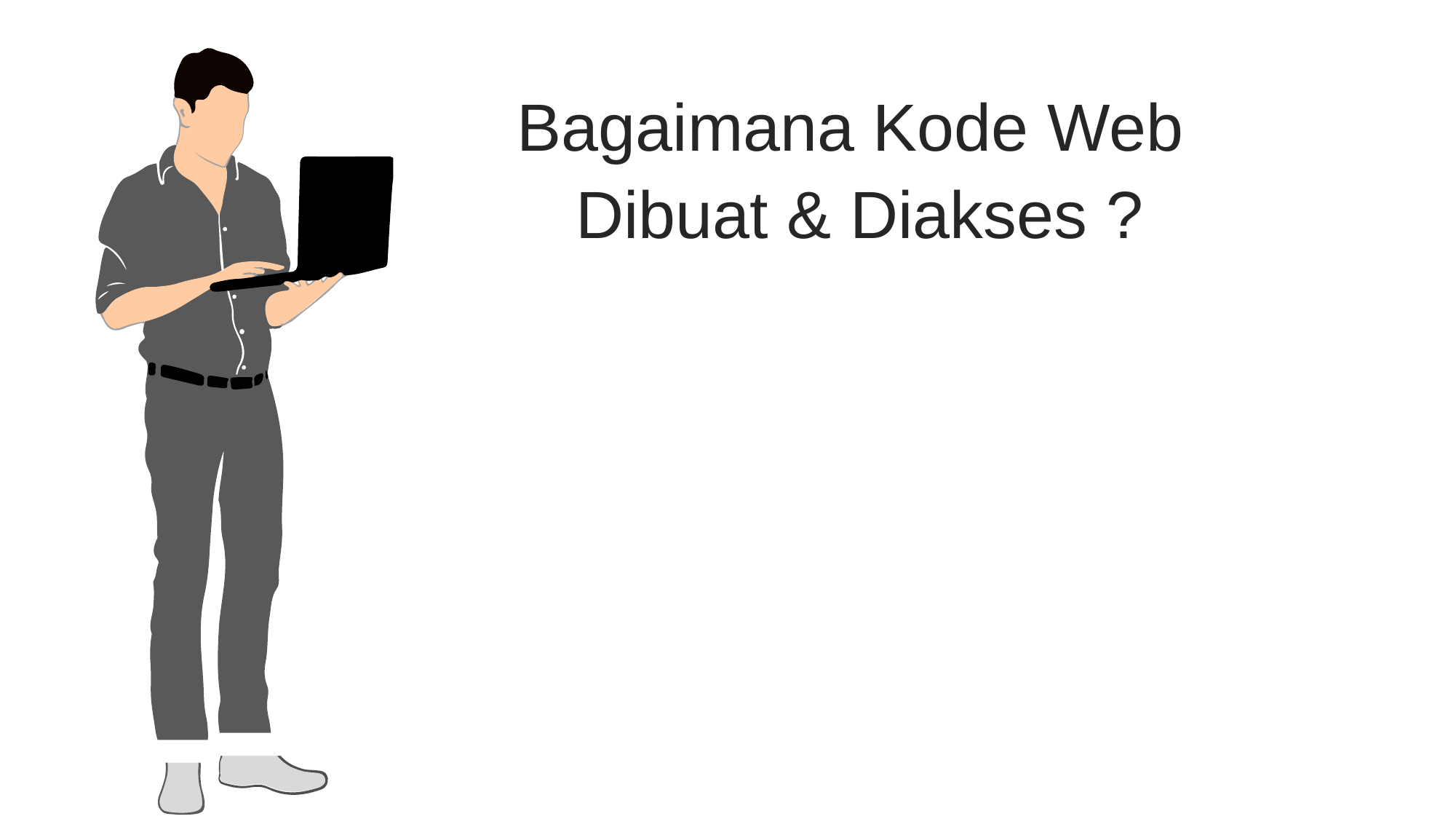

Bagaimana Kode Web
Dibuat & Diakses ?